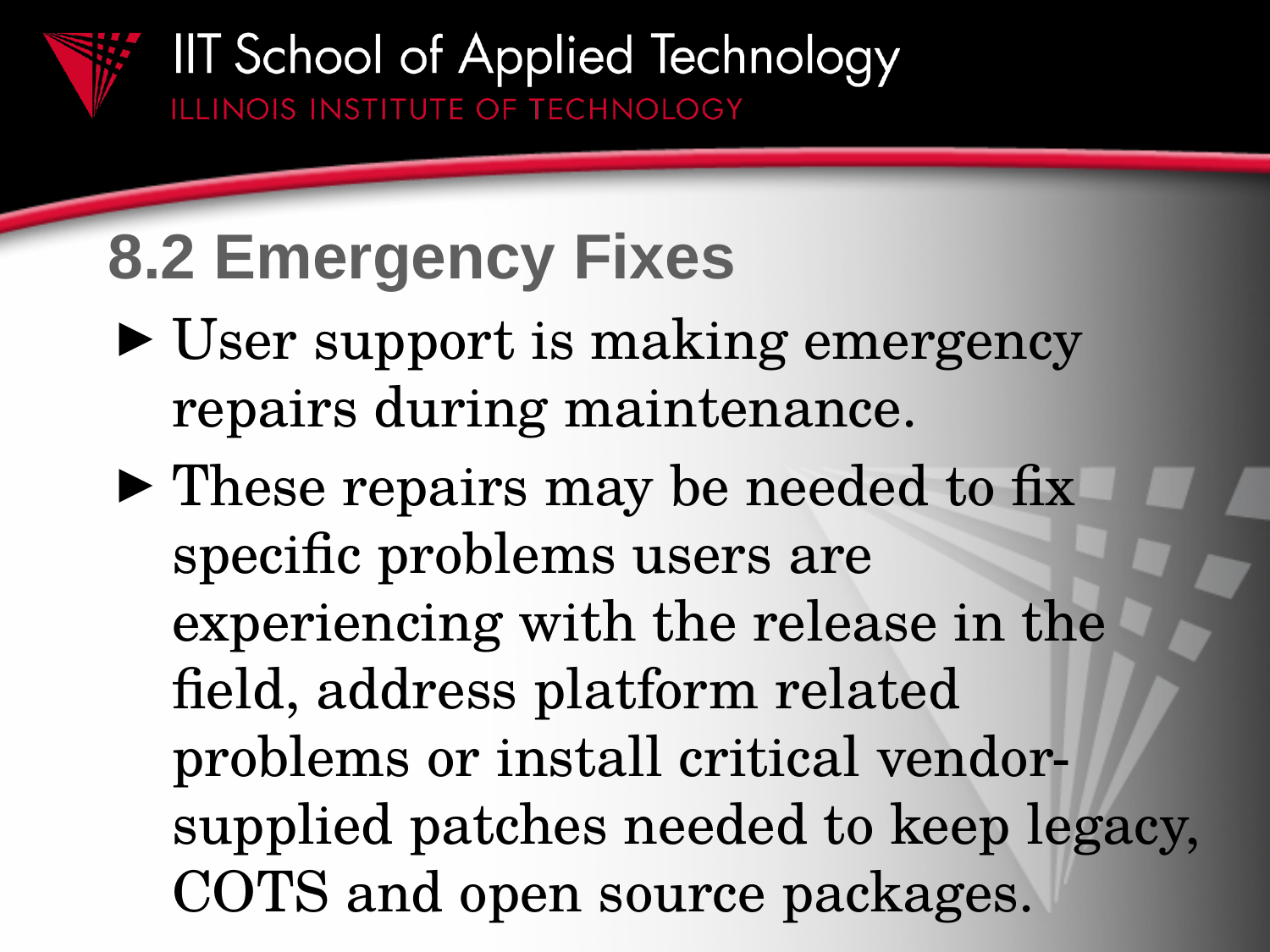

# 8.2 Emergency Fixes
User support is making emergency repairs during maintenance.
These repairs may be needed to fix specific problems users are experiencing with the release in the field, address platform related problems or install critical vendor-supplied patches needed to keep legacy, COTS and open source packages.